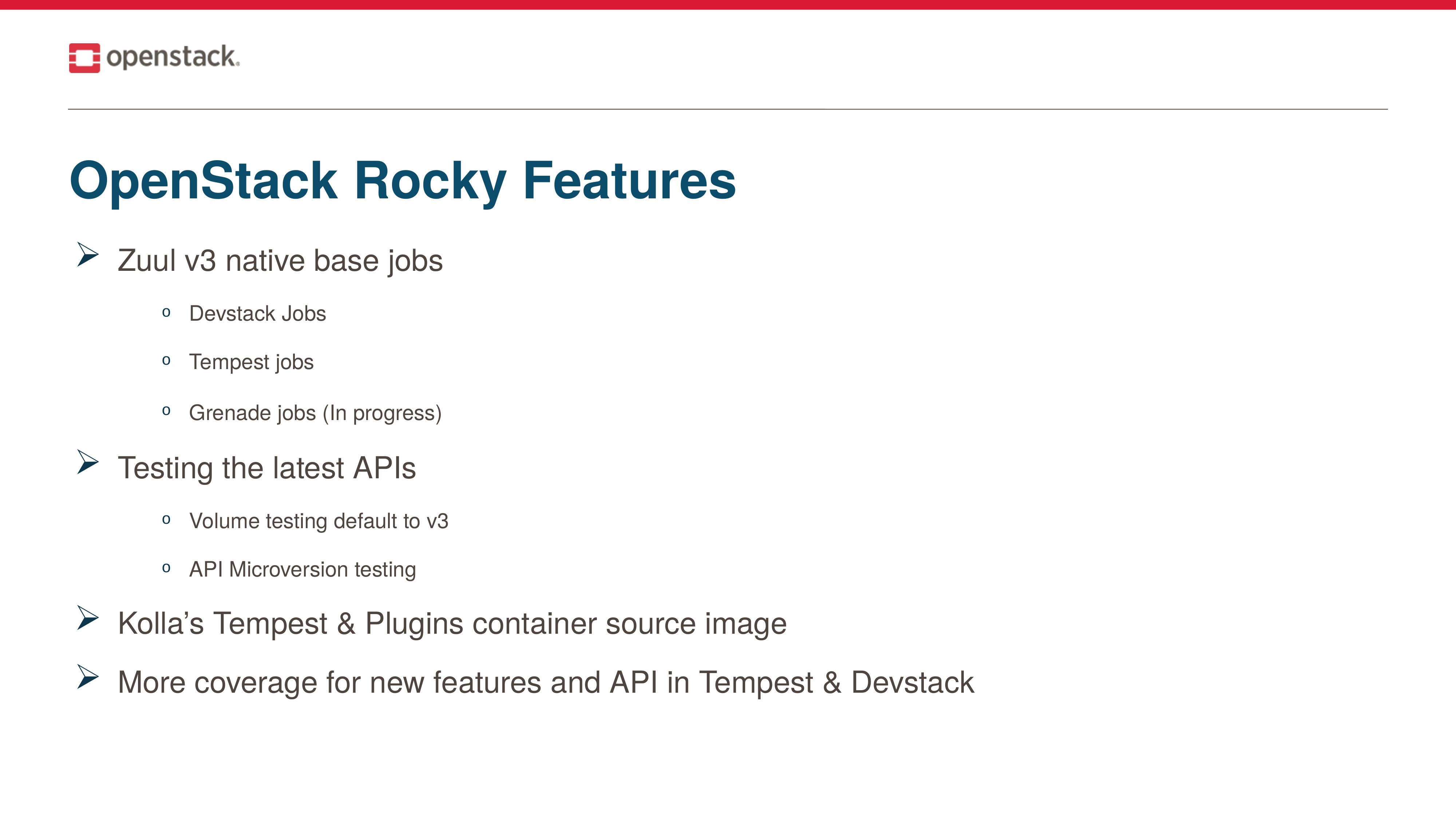

OpenStack Rocky Features
Zuul v3 native base jobs
Devstack Jobs
Tempest jobs
Grenade jobs (In progress)
Testing the latest APIs
Volume testing default to v3
API Microversion testing
Kolla’s Tempest & Plugins container source image
More coverage for new features and API in Tempest & Devstack